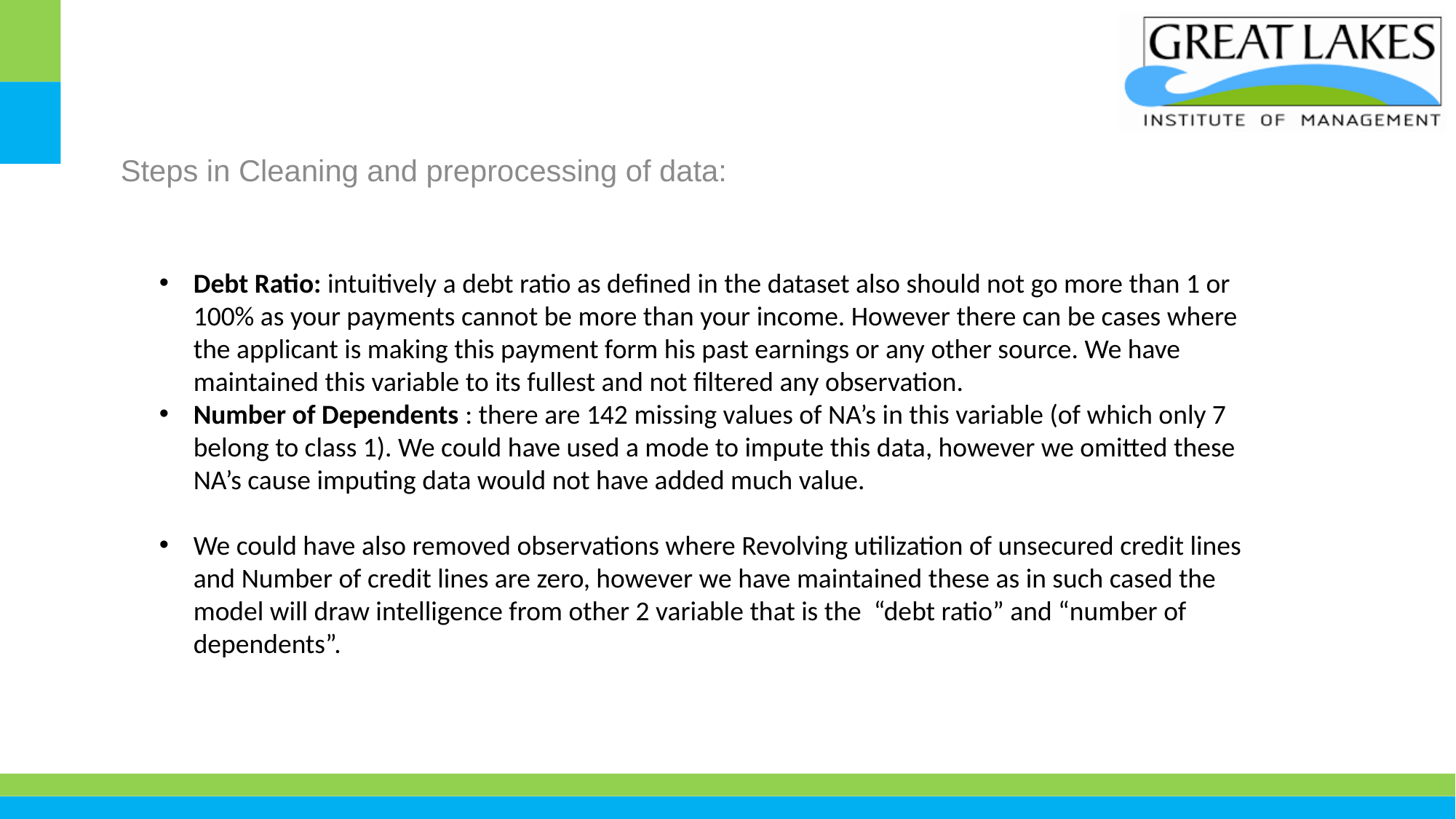

Steps in Cleaning and preprocessing of data:
Debt Ratio: intuitively a debt ratio as defined in the dataset also should not go more than 1 or 100% as your payments cannot be more than your income. However there can be cases where the applicant is making this payment form his past earnings or any other source. We have maintained this variable to its fullest and not filtered any observation.
Number of Dependents : there are 142 missing values of NA’s in this variable (of which only 7 belong to class 1). We could have used a mode to impute this data, however we omitted these NA’s cause imputing data would not have added much value.

We could have also removed observations where Revolving utilization of unsecured credit lines and Number of credit lines are zero, however we have maintained these as in such cased the model will draw intelligence from other 2 variable that is the  “debt ratio” and “number of dependents”.